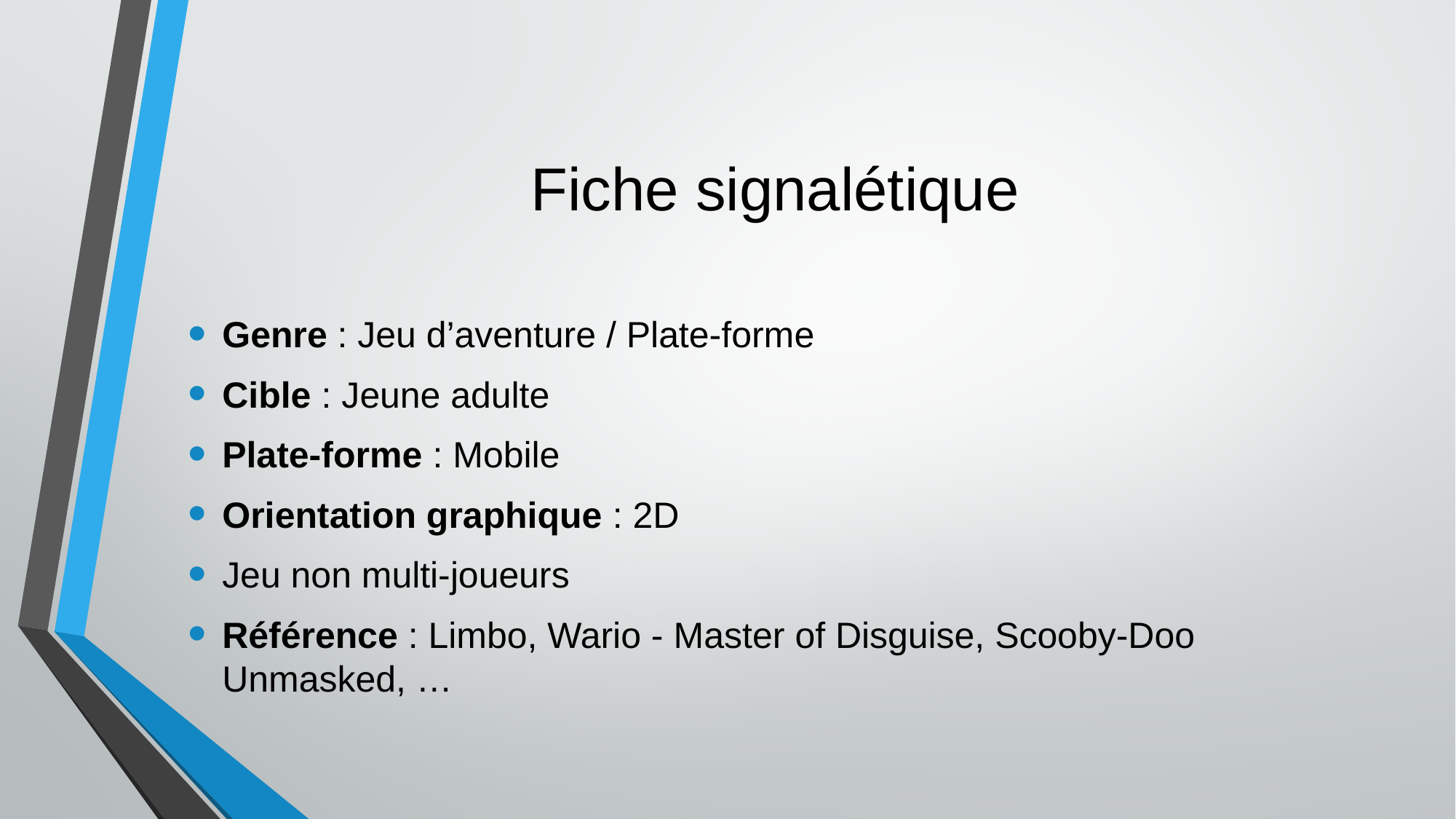

# Fiche signalétique
Genre : Jeu d’aventure / Plate-forme
Cible : Jeune adulte
Plate-forme : Mobile
Orientation graphique : 2D
Jeu non multi-joueurs
Référence : Limbo, Wario - Master of Disguise, Scooby-Doo Unmasked, …